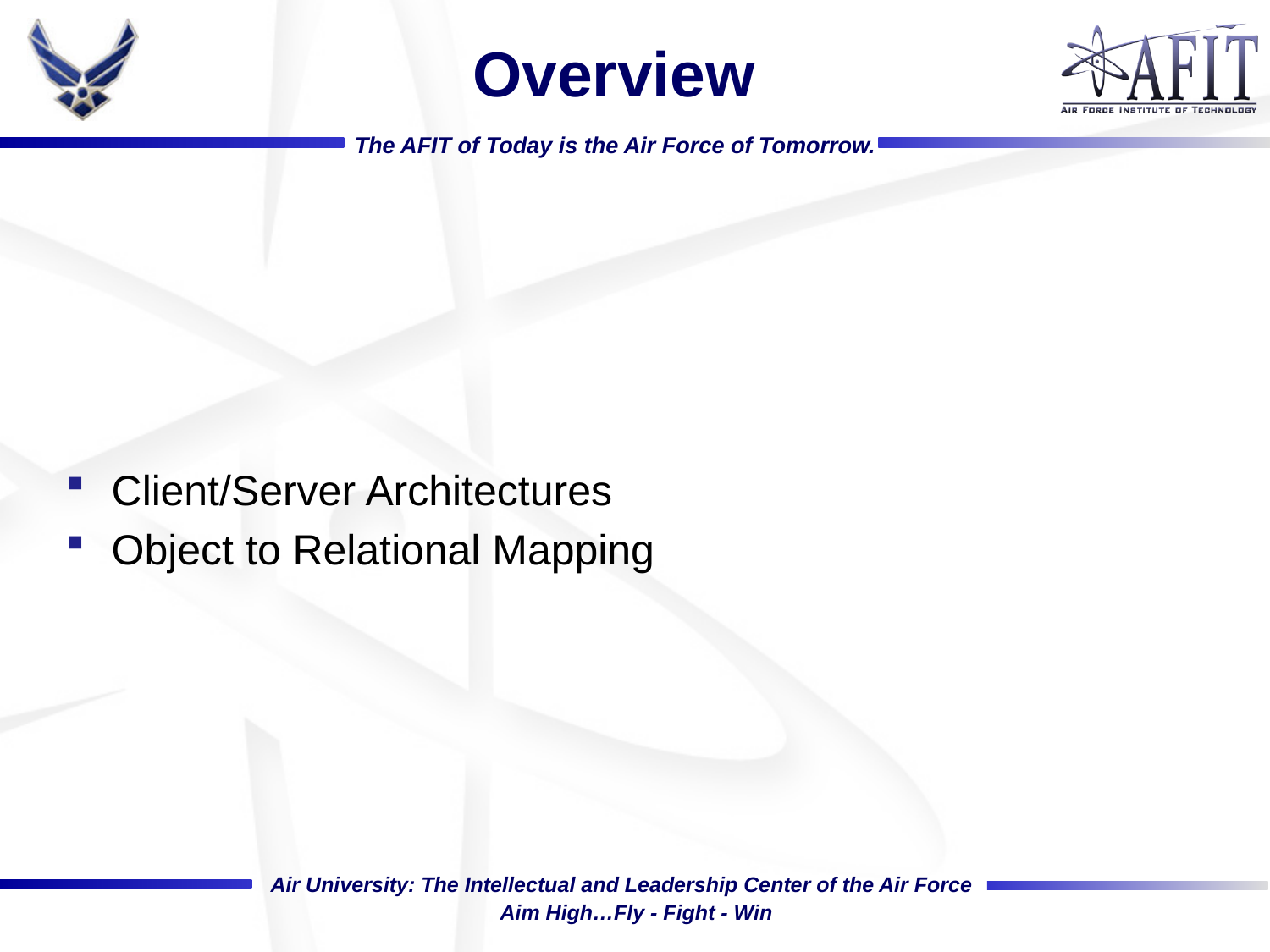

# Overview
Client/Server Architectures
Object to Relational Mapping